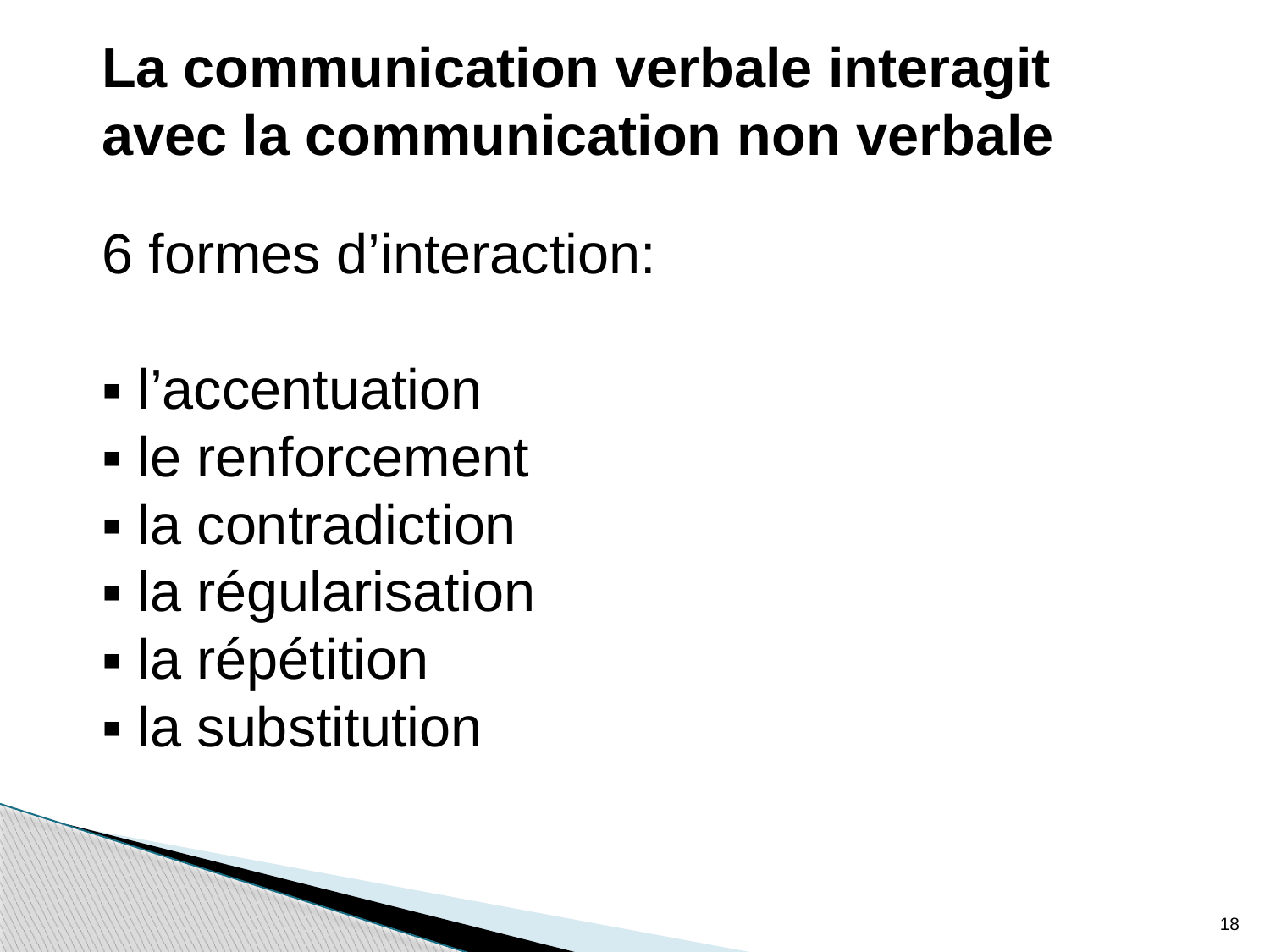

La communication verbale interagit avec la communication non verbale

6 formes d’interaction:

▪ l’accentuation
▪ le renforcement
▪ la contradiction
▪ la régularisation
▪ la répétition
▪ la substitution

18